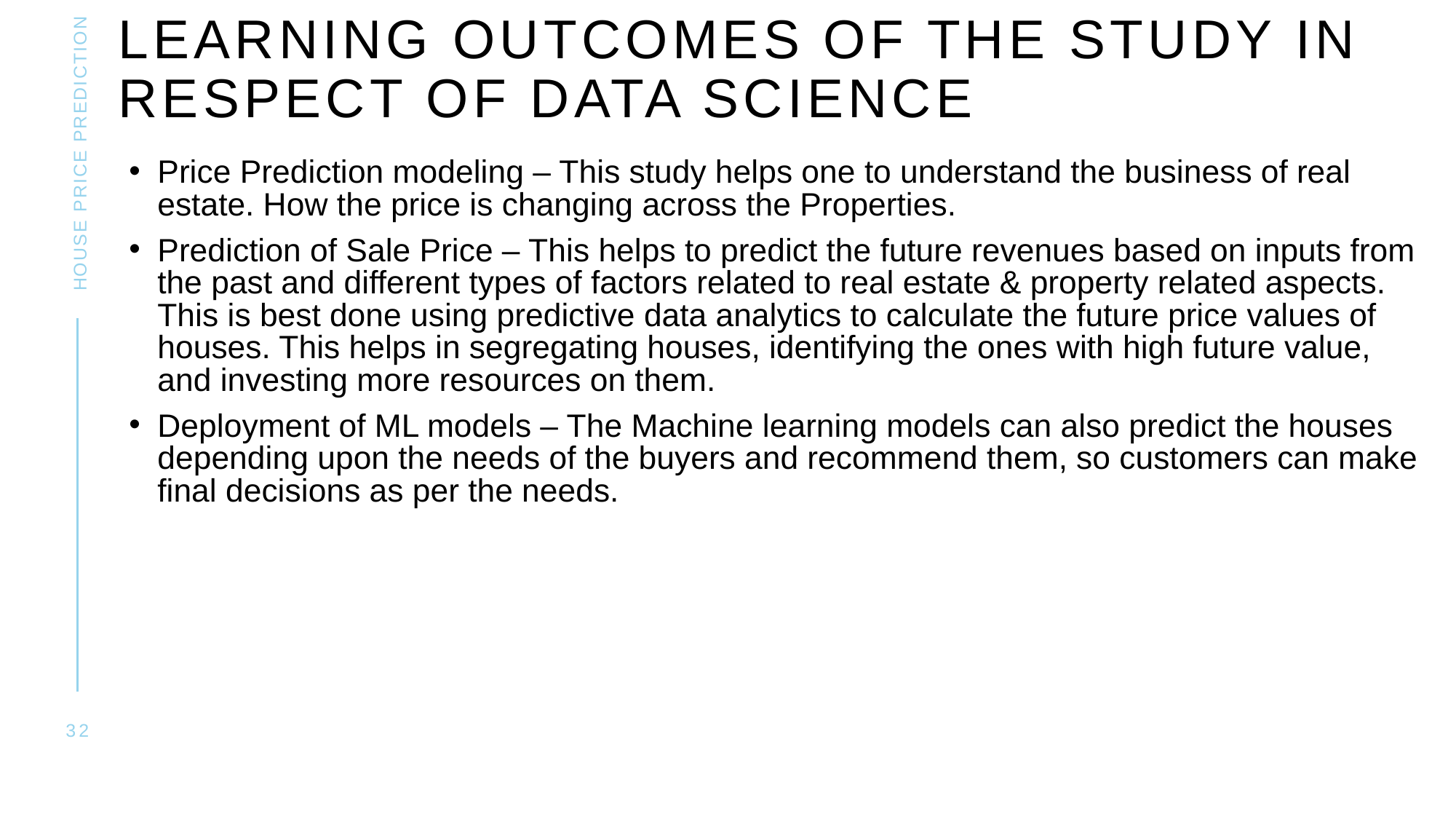

# Learning Outcomes of the Study in respect of Data Science
House price prediction
Price Prediction modeling – This study helps one to understand the business of real estate. How the price is changing across the Properties.
Prediction of Sale Price – This helps to predict the future revenues based on inputs from the past and different types of factors related to real estate & property related aspects. This is best done using predictive data analytics to calculate the future price values of houses. This helps in segregating houses, identifying the ones with high future value, and investing more resources on them.
Deployment of ML models – The Machine learning models can also predict the houses depending upon the needs of the buyers and recommend them, so customers can make final decisions as per the needs.

32